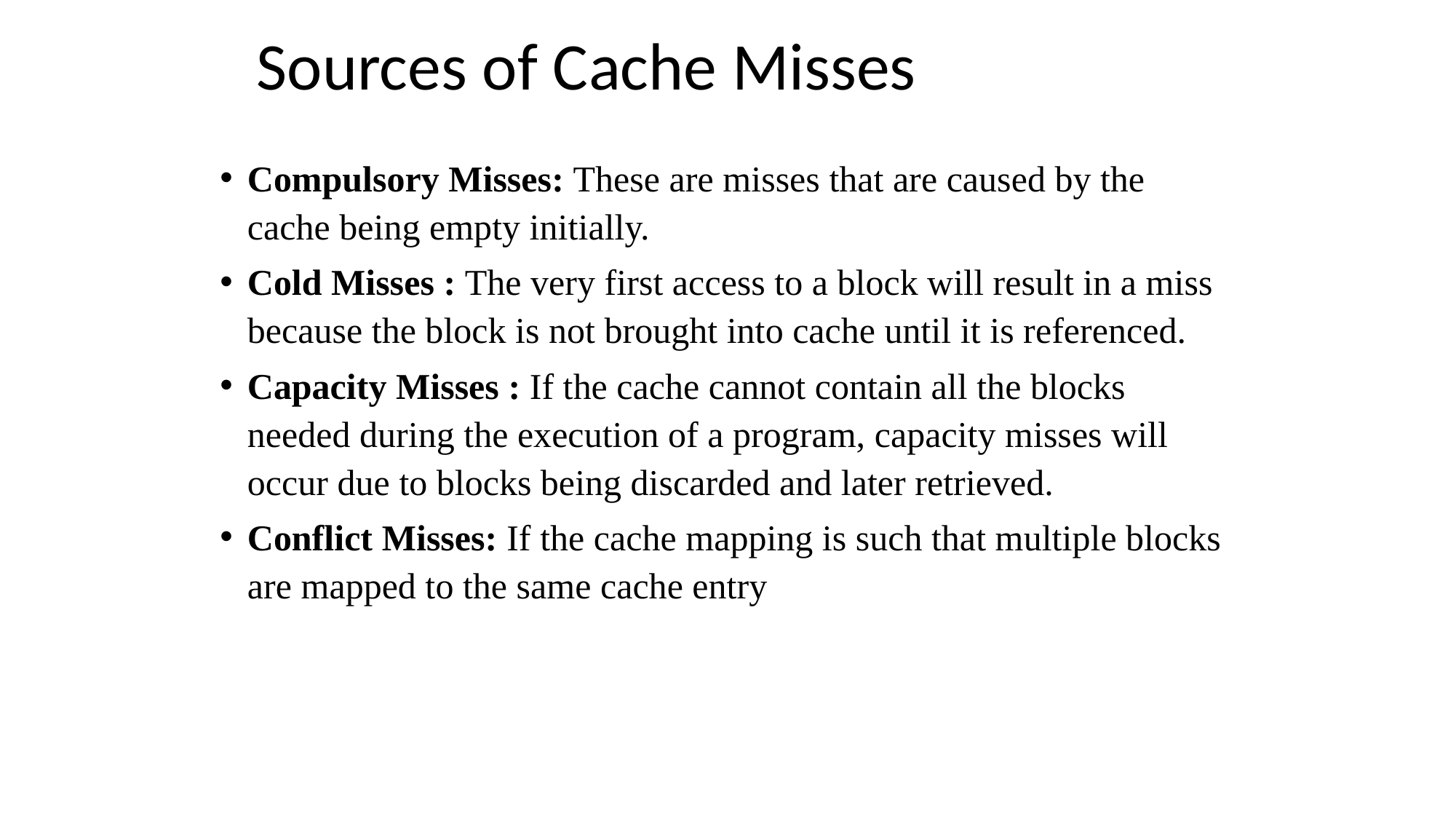

Sources of Cache Misses
Compulsory Misses: These are misses that are caused by the cache being empty initially.
Cold Misses : The very first access to a block will result in a miss because the block is not brought into cache until it is referenced.
Capacity Misses : If the cache cannot contain all the blocks needed during the execution of a program, capacity misses will occur due to blocks being discarded and later retrieved.
Conflict Misses: If the cache mapping is such that multiple blocks are mapped to the same cache entry